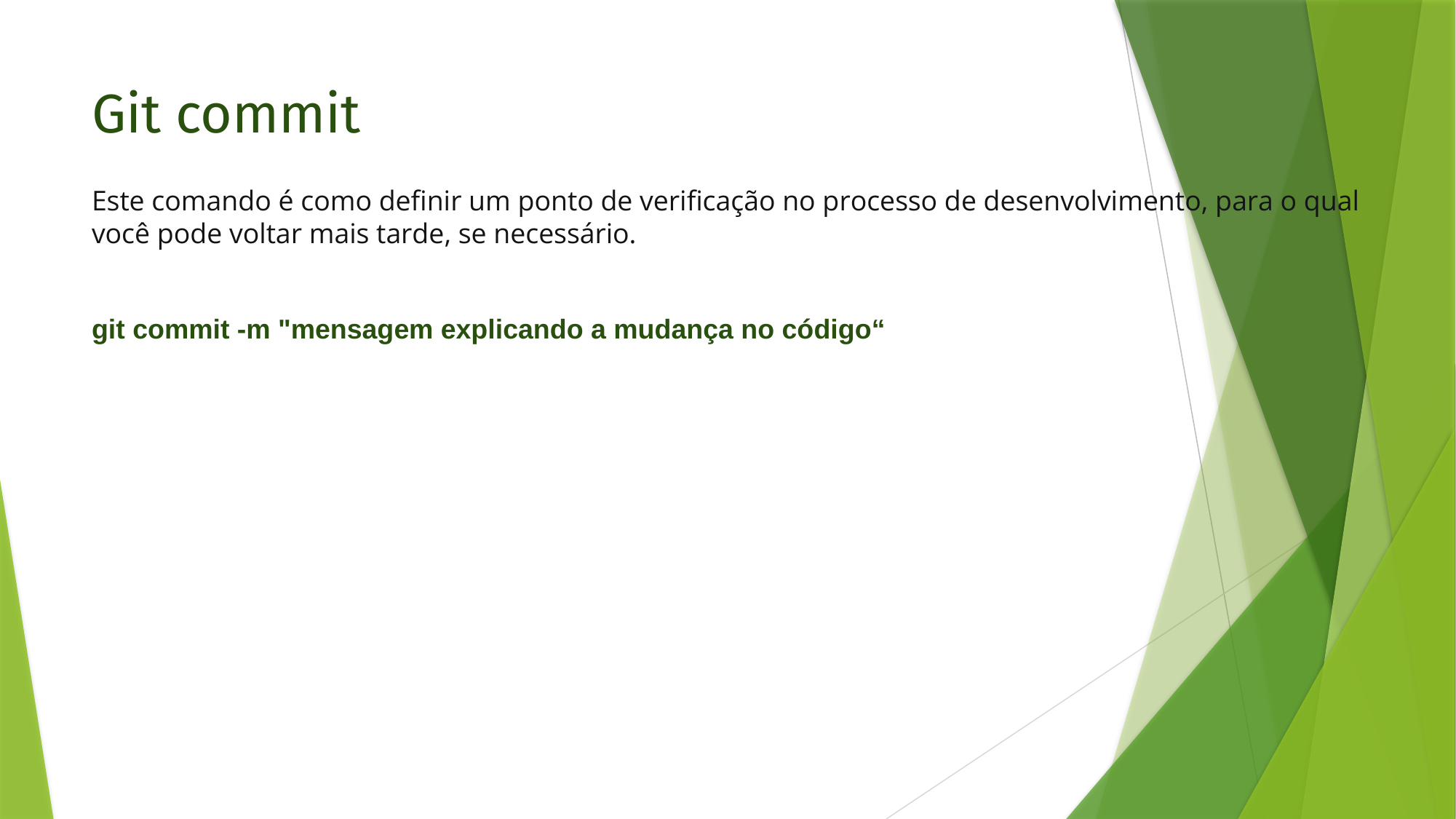

# Git commit
Este comando é como definir um ponto de verificação no processo de desenvolvimento, para o qual você pode voltar mais tarde, se necessário.

git commit -m "mensagem explicando a mudança no código“